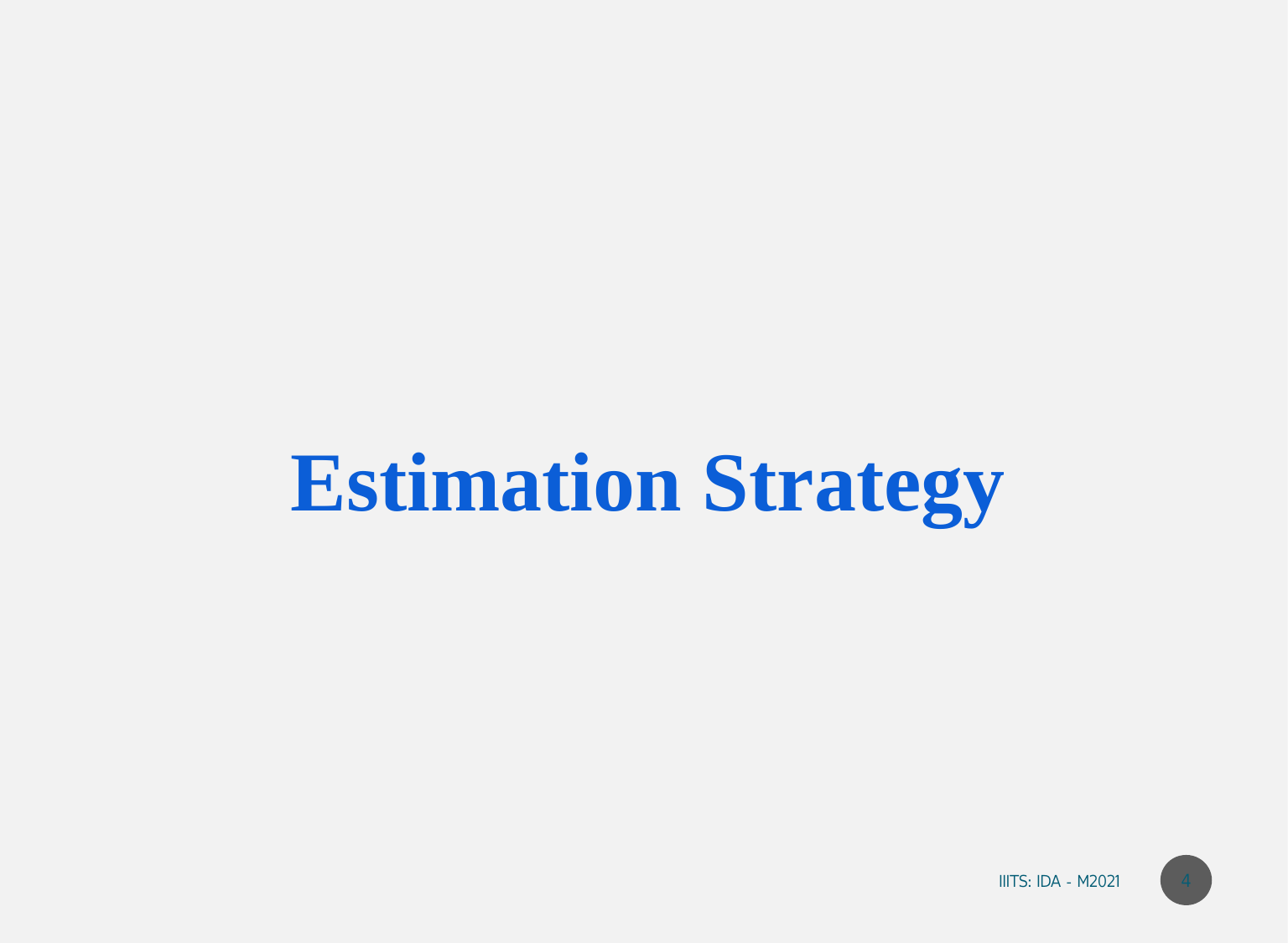

Estimation Strategy
4
IIITS: IDA - M2021